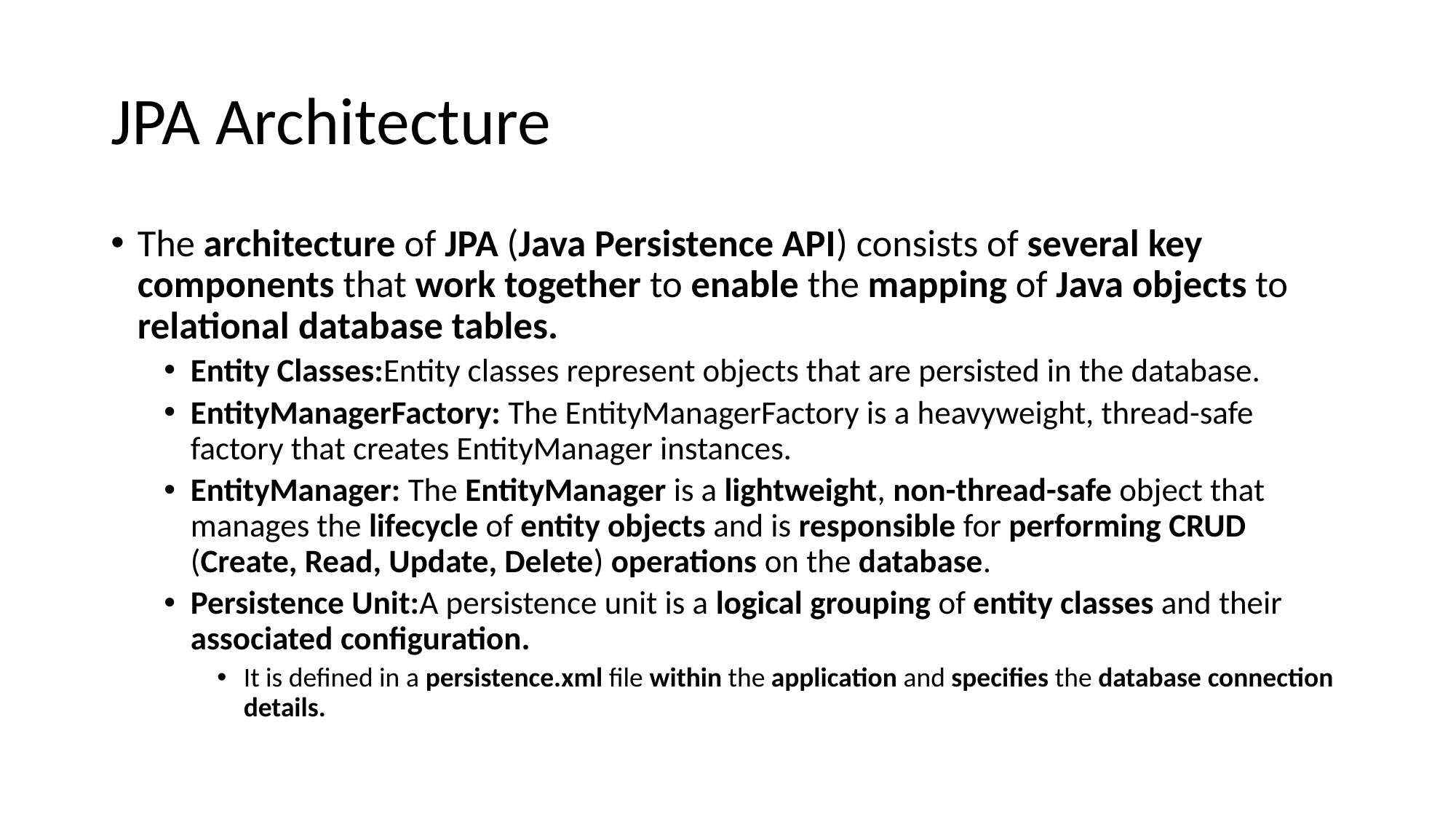

# JPA Architecture
The architecture of JPA (Java Persistence API) consists of several key components that work together to enable the mapping of Java objects to relational database tables.
Entity Classes:Entity classes represent objects that are persisted in the database.
EntityManagerFactory: The EntityManagerFactory is a heavyweight, thread-safe factory that creates EntityManager instances.
EntityManager: The EntityManager is a lightweight, non-thread-safe object that manages the lifecycle of entity objects and is responsible for performing CRUD (Create, Read, Update, Delete) operations on the database.
Persistence Unit:A persistence unit is a logical grouping of entity classes and their associated configuration.
It is defined in a persistence.xml file within the application and specifies the database connection details.